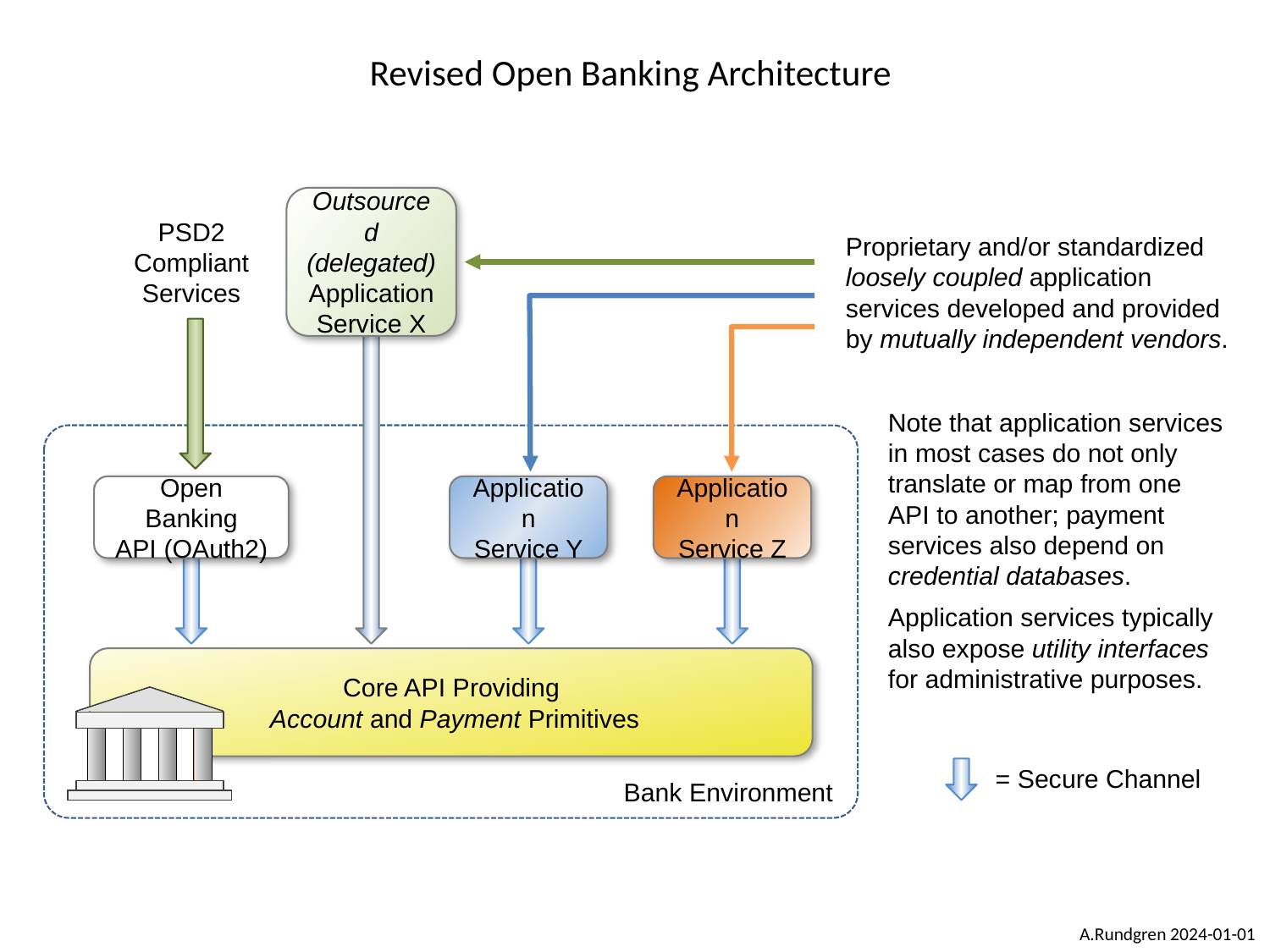

Revised Open Banking Architecture
Outsourced
(delegated)
Application
Service X

PSD2
Compliant
Services
Proprietary and/or standardized
loosely coupled application
services developed and provided
by mutually independent vendors.

Note that application services
in most cases do not only
translate or map from one
API to another; payment
services also depend on
credential databases.
Application services typically
also expose utility interfaces
for administrative purposes.

Open Banking
API (OAuth2)
Application
Service Y
Application
Service Z

Core API Providing
 Account and Payment Primitives

= Secure Channel

Bank Environment
A.Rundgren 2024-01-01